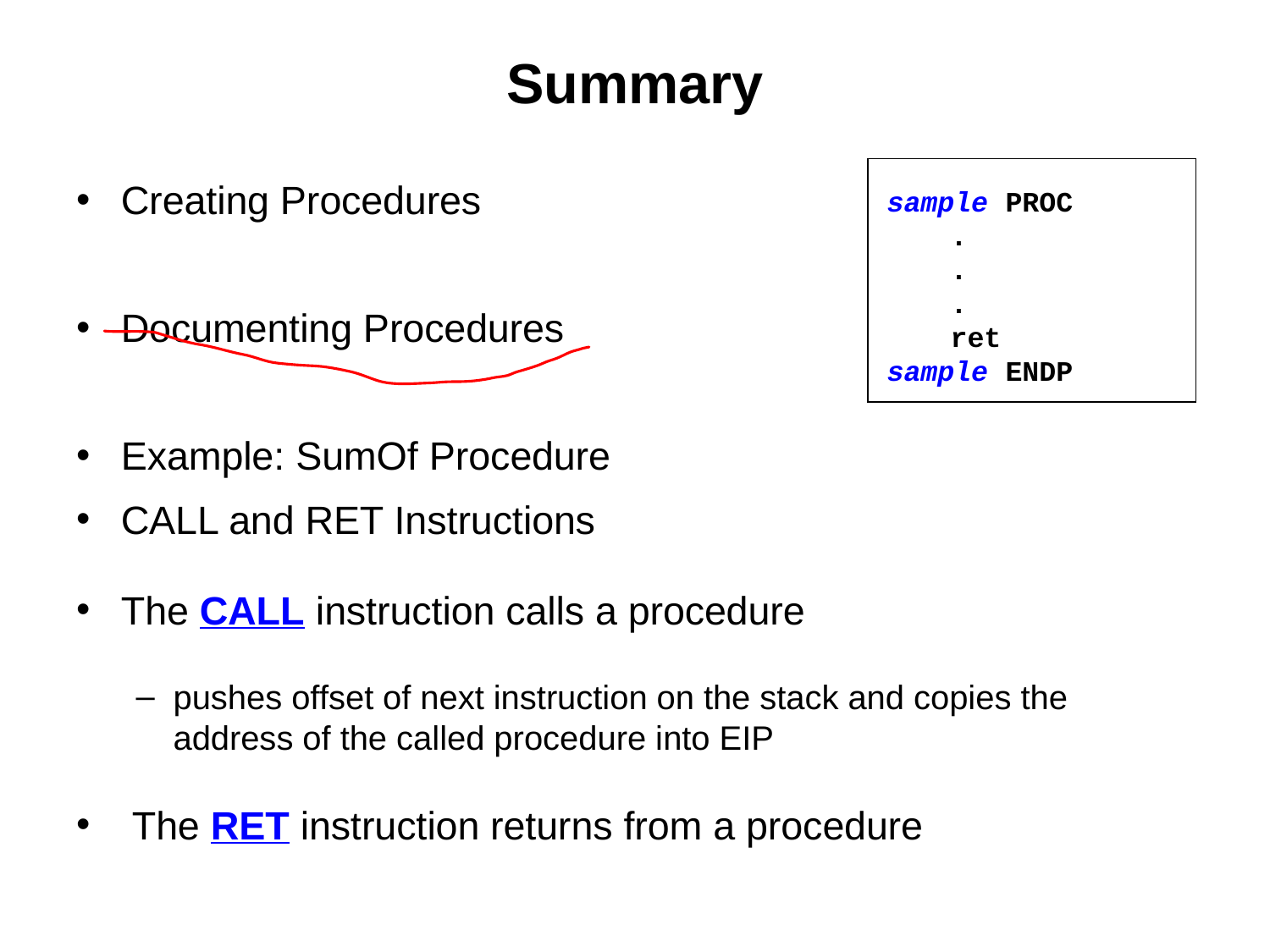

# Summary
sample PROC
.
.
.
ret
sample ENDP
Creating Procedures

Documenting Procedures

Example: SumOf Procedure
CALL and RET Instructions
The CALL instruction calls a procedure
pushes offset of next instruction on the stack and copies the address of the called procedure into EIP
 The RET instruction returns from a procedure